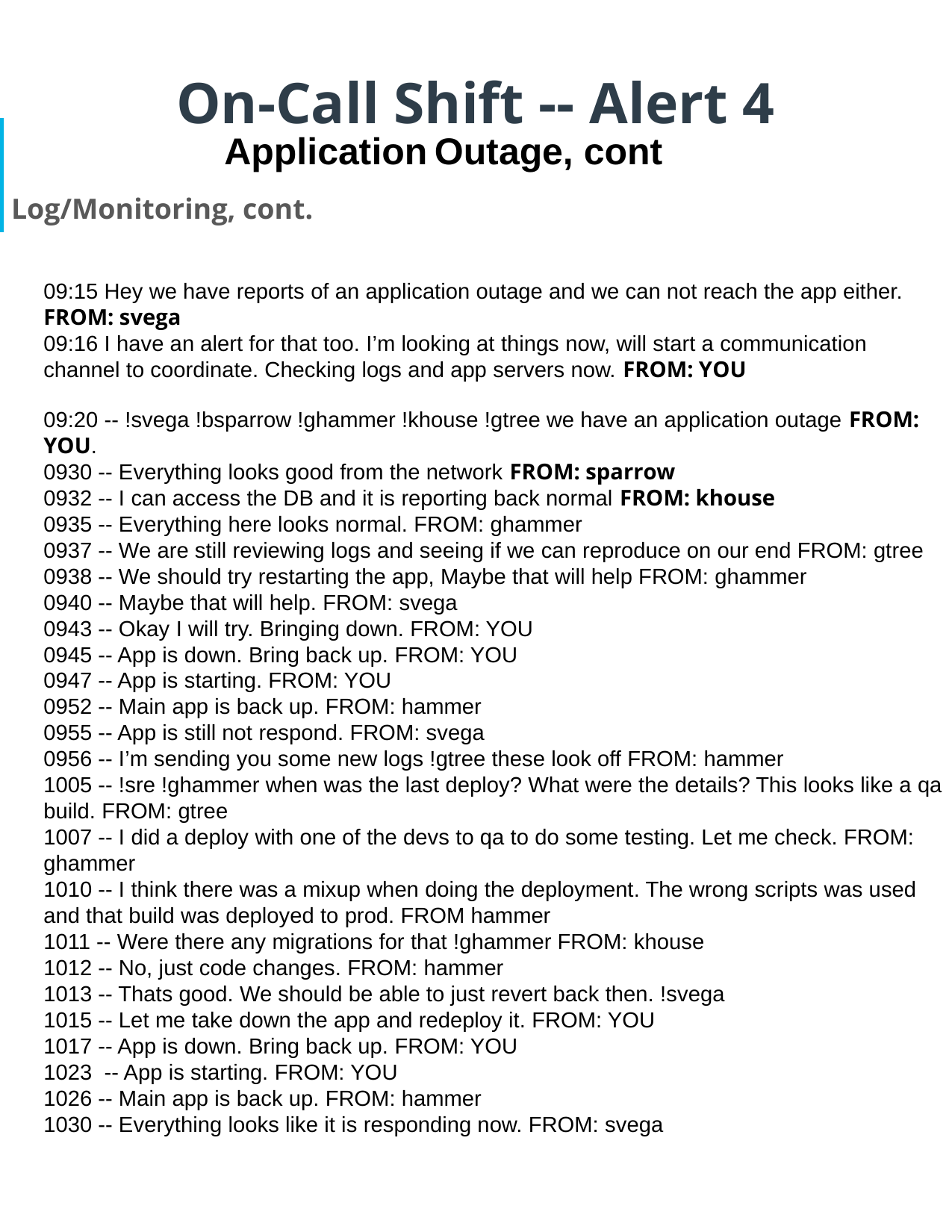

# On-Call Shift -- Alert 4
Application Outage, cont
Log/Monitoring, cont.

09:15 Hey we have reports of an application outage and we can not reach the app either. FROM: svega
09:16 I have an alert for that too. I’m looking at things now, will start a communication channel to coordinate. Checking logs and app servers now. FROM: YOU
09:20 -- !svega !bsparrow !ghammer !khouse !gtree we have an application outage FROM: YOU.
0930 -- Everything looks good from the network FROM: sparrow
0932 -- I can access the DB and it is reporting back normal FROM: khouse
0935 -- Everything here looks normal. FROM: ghammer
0937 -- We are still reviewing logs and seeing if we can reproduce on our end FROM: gtree
0938 -- We should try restarting the app, Maybe that will help FROM: ghammer
0940 -- Maybe that will help. FROM: svega
0943 -- Okay I will try. Bringing down. FROM: YOU
0945 -- App is down. Bring back up. FROM: YOU
0947 -- App is starting. FROM: YOU
0952 -- Main app is back up. FROM: hammer
0955 -- App is still not respond. FROM: svega
0956 -- I’m sending you some new logs !gtree these look off FROM: hammer
1005 -- !sre !ghammer when was the last deploy? What were the details? This looks like a qa build. FROM: gtree
1007 -- I did a deploy with one of the devs to qa to do some testing. Let me check. FROM: ghammer
1010 -- I think there was a mixup when doing the deployment. The wrong scripts was used and that build was deployed to prod. FROM hammer
1011 -- Were there any migrations for that !ghammer FROM: khouse
1012 -- No, just code changes. FROM: hammer
1013 -- Thats good. We should be able to just revert back then. !svega
1015 -- Let me take down the app and redeploy it. FROM: YOU
1017 -- App is down. Bring back up. FROM: YOU
1023  -- App is starting. FROM: YOU
1026 -- Main app is back up. FROM: hammer
1030 -- Everything looks like it is responding now. FROM: svega